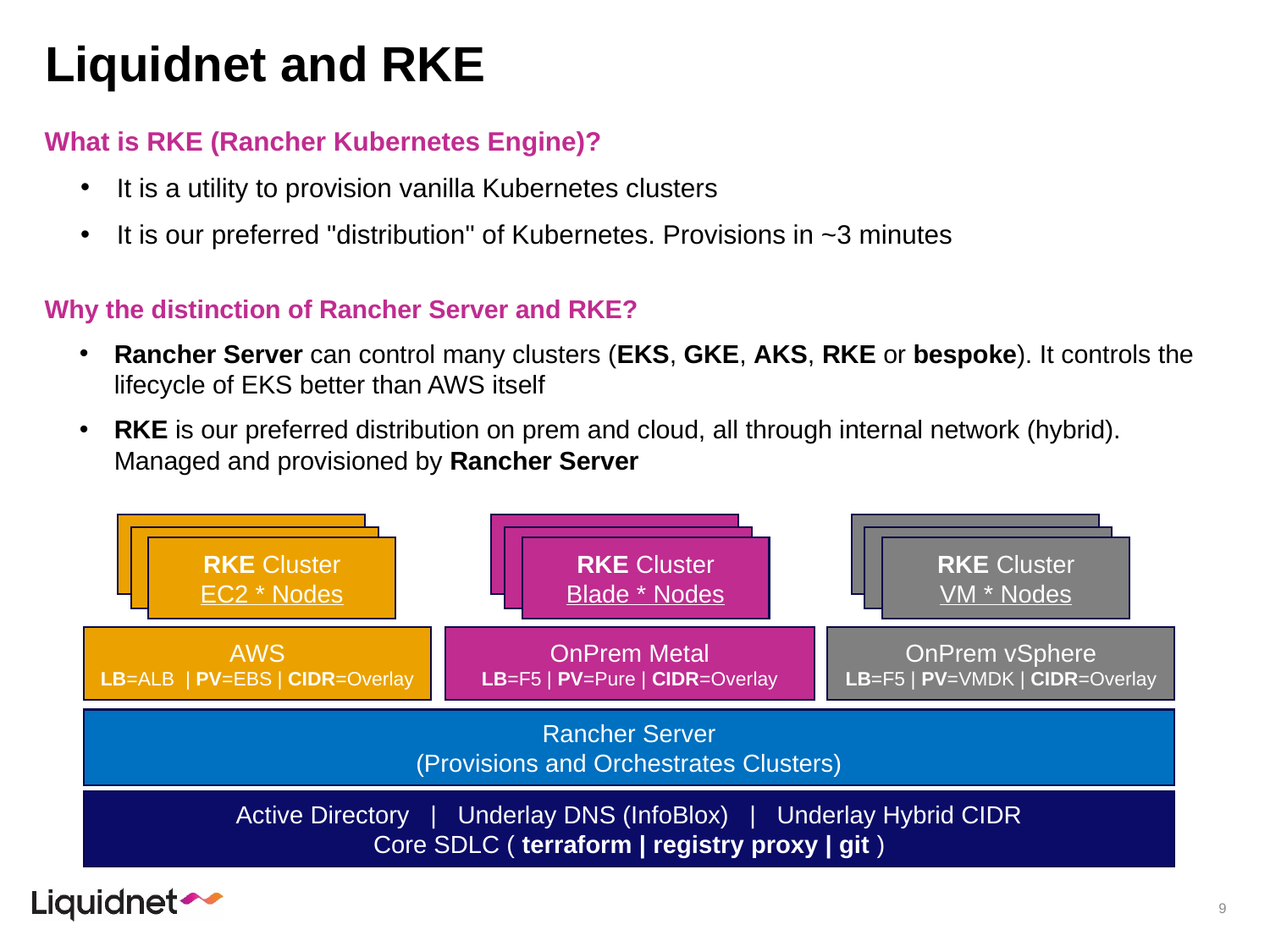

# Liquidnet and RKE
What is RKE (Rancher Kubernetes Engine)?
It is a utility to provision vanilla Kubernetes clusters
It is our preferred "distribution" of Kubernetes. Provisions in ~3 minutes
Why the distinction of Rancher Server and RKE?
Rancher Server can control many clusters (EKS, GKE, AKS, RKE or bespoke). It controls the lifecycle of EKS better than AWS itself
RKE is our preferred distribution on prem and cloud, all through internal network (hybrid). Managed and provisioned by Rancher Server
RKE Cluster
EC2 x Nodes
RKE Cluster
EC2 x Nodes
RKE Cluster
VM * Nodes
RKE Cluster
EC2 x Nodes
RKE Cluster
EC2 x Nodes
RKE Cluster
Blade * Nodes
RKE Cluster
EC2 x Nodes
RKE Cluster
EC2 x Nodes
RKE Cluster
EC2 * Nodes
OnPrem Metal
LB=F5 | PV=Pure | CIDR=Overlay
OnPrem vSphere
LB=F5 | PV=VMDK | CIDR=Overlay
AWS
LB=ALB  | PV=EBS | CIDR=Overlay
Rancher Server
(Provisions and Orchestrates Clusters)
Active Directory   |   Underlay DNS (InfoBlox)   |   Underlay Hybrid CIDR
Core SDLC ( terraform | registry proxy | git )
9